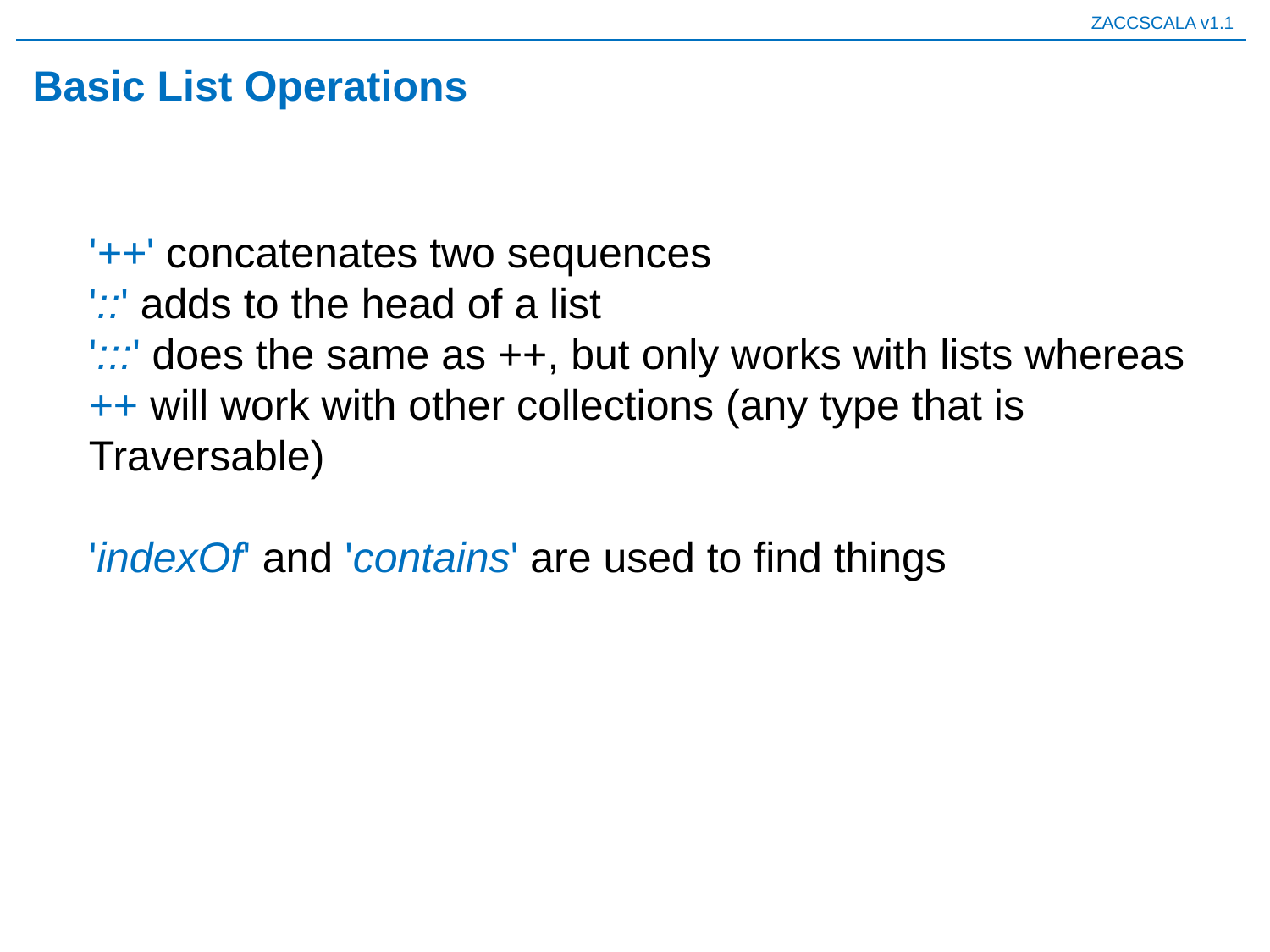

# Basic List Operations
'++' concatenates two sequences
'::' adds to the head of a list
':::' does the same as ++, but only works with lists whereas ++ will work with other collections (any type that is Traversable)

'indexOf' and 'contains' are used to find things